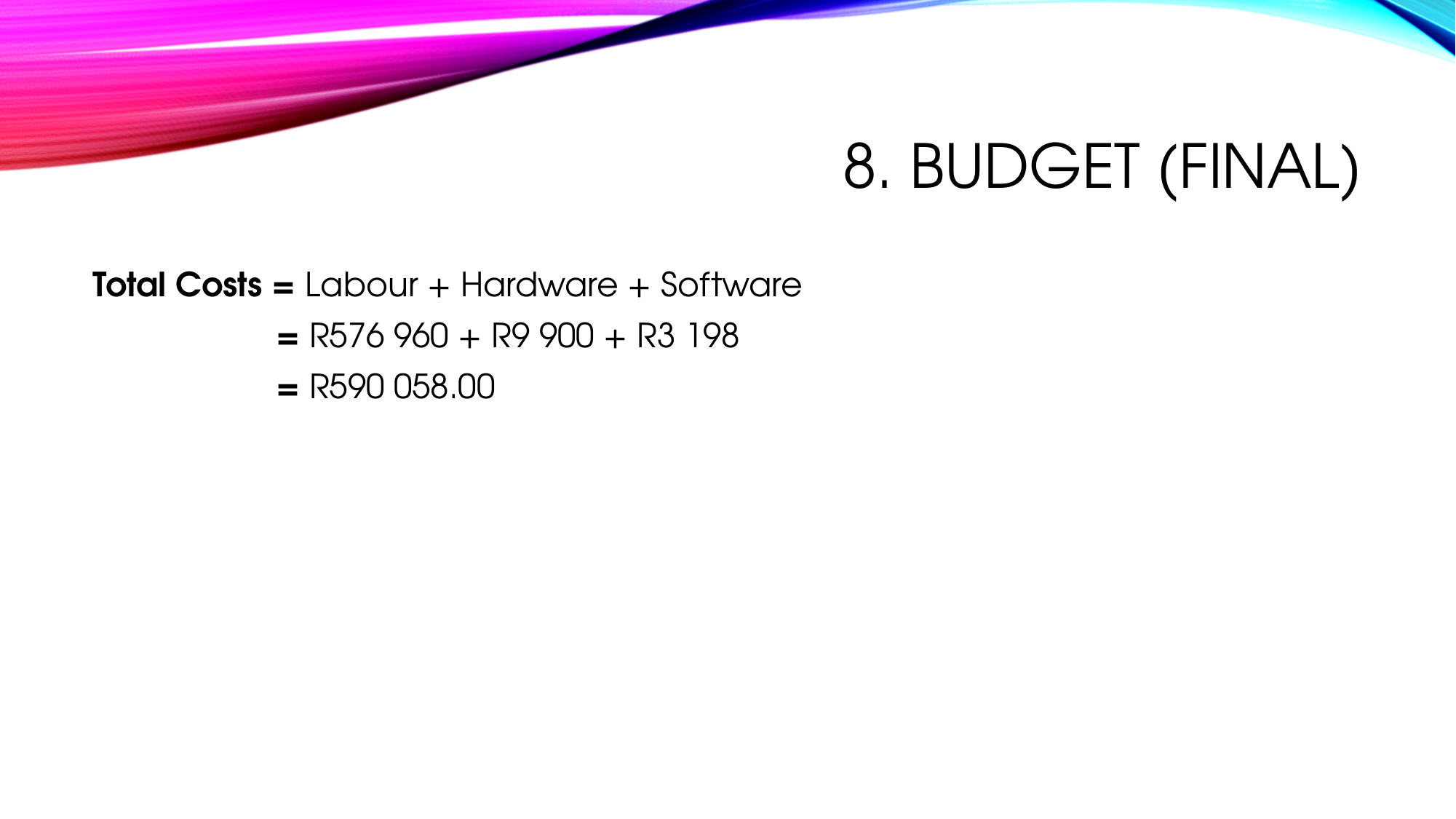

# 8. BUDGET (FINAL)
Total Costs = Labour + Hardware + Software
	        = R576 960 + R9 900 + R3 198
	        = R590 058.00